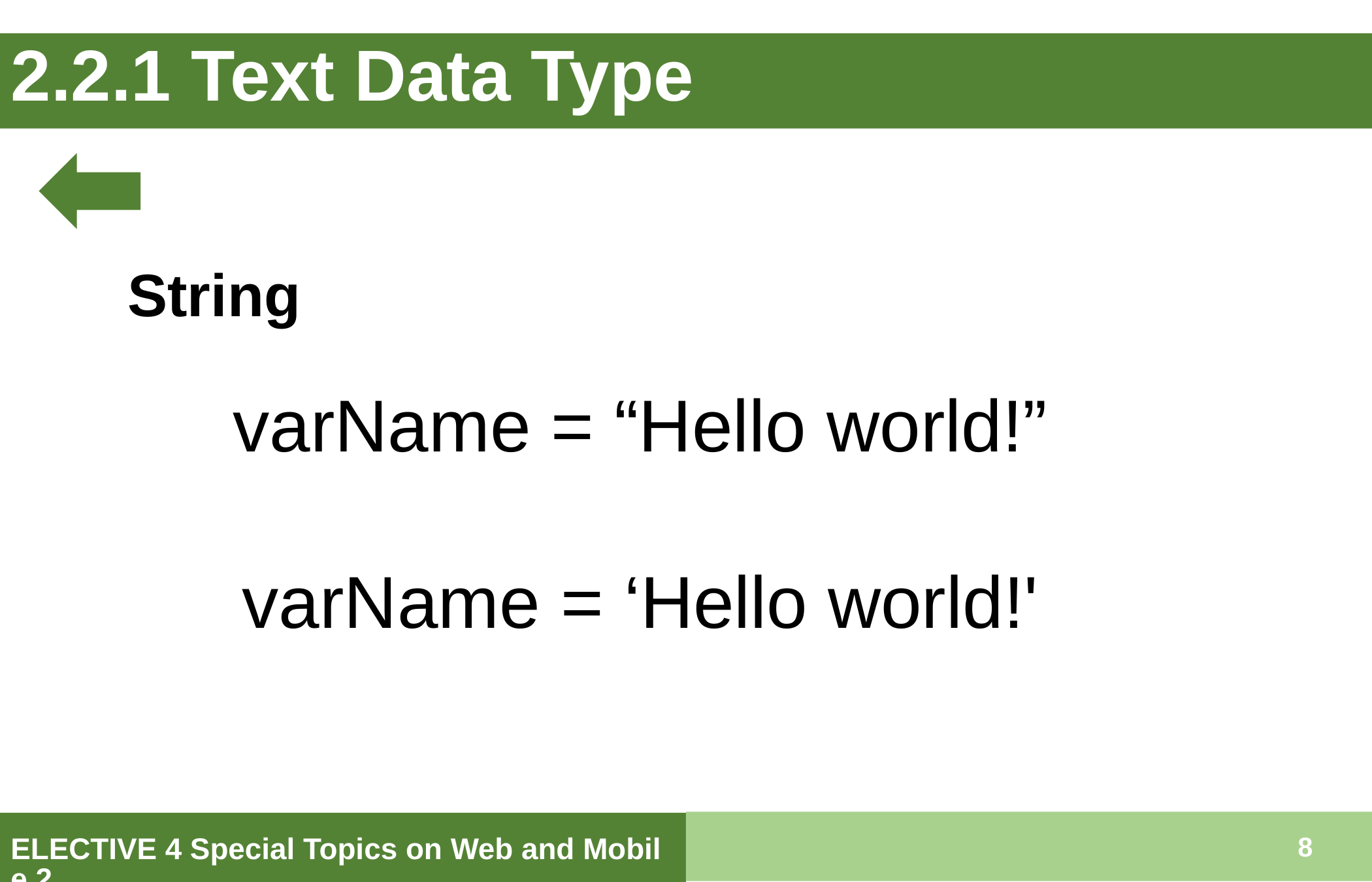

# 2.2.1 Text Data Type

String
varName = “Hello world!”

varName = ‘Hello world!'

ELECTIVE 4 Special Topics on Web and Mobile 2
8